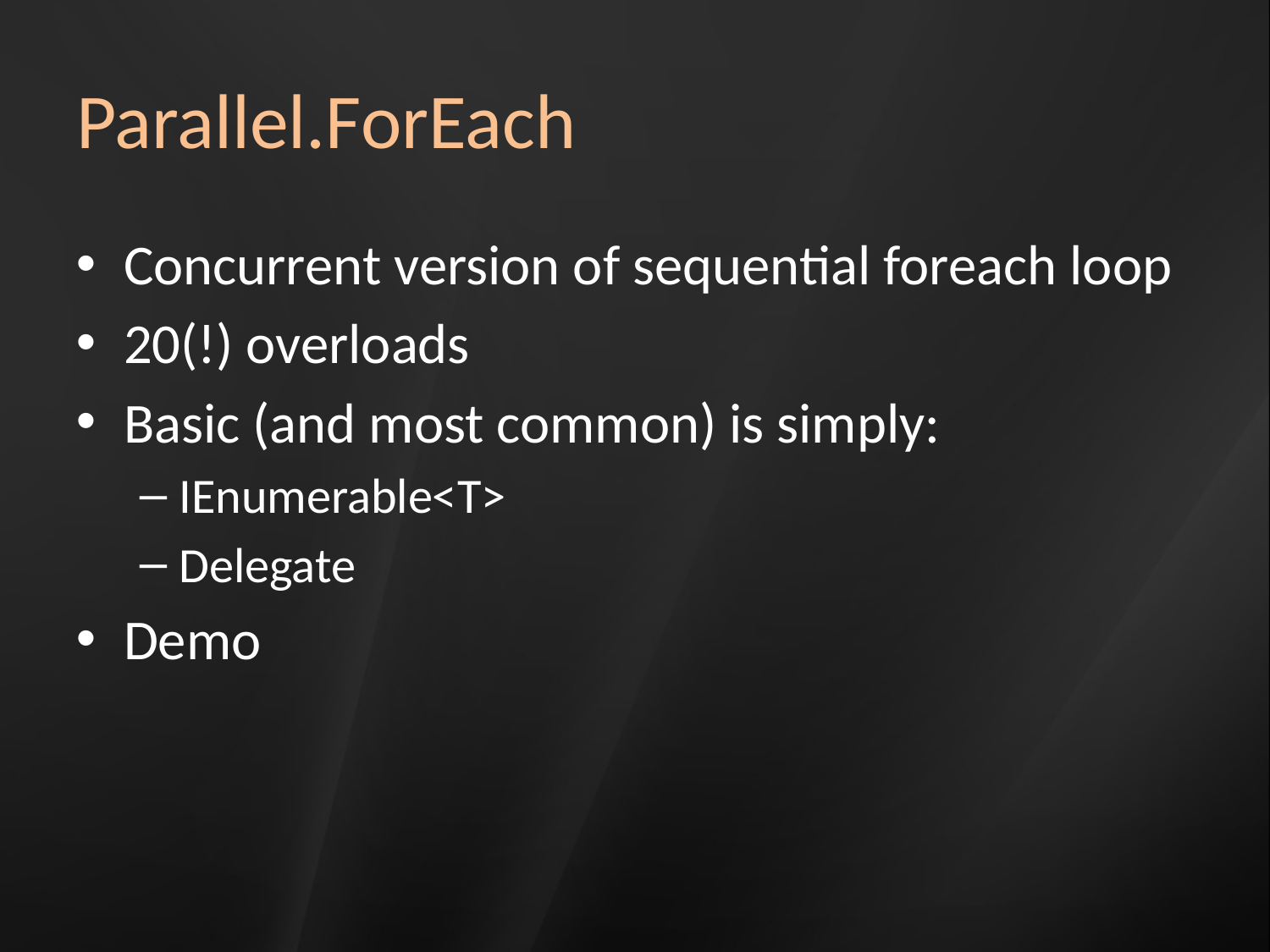

# Parallel.ForEach
Concurrent version of sequential foreach loop
20(!) overloads
Basic (and most common) is simply:
IEnumerable<T>
Delegate
Demo